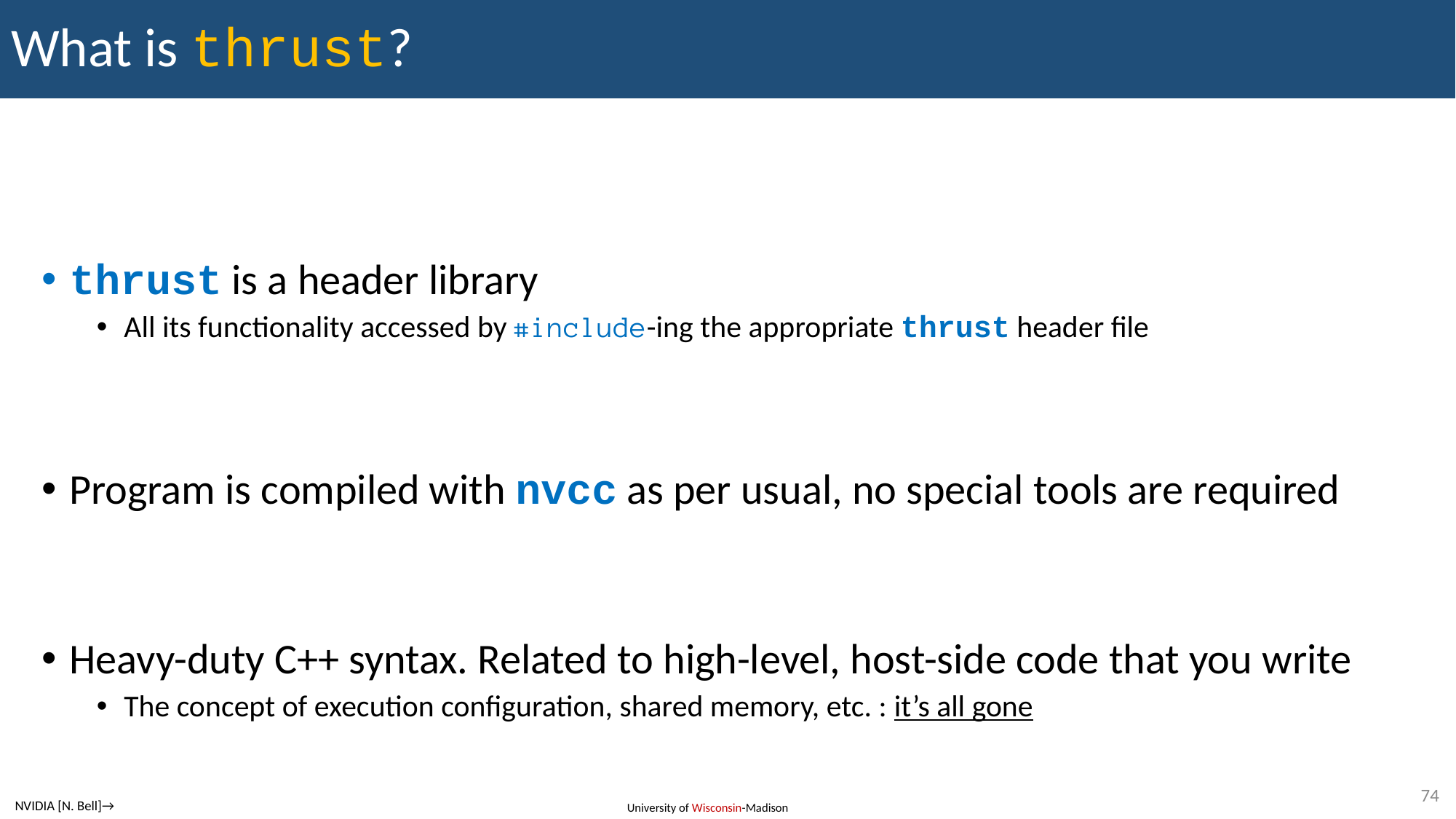

# What is thrust?

thrust is a header library
All its functionality accessed by #include-ing the appropriate thrust header file

Program is compiled with nvcc as per usual, no special tools are required

Heavy-duty C++ syntax. Related to high-level, host-side code that you write
The concept of execution configuration, shared memory, etc. : it’s all gone

74
NVIDIA [N. Bell]→